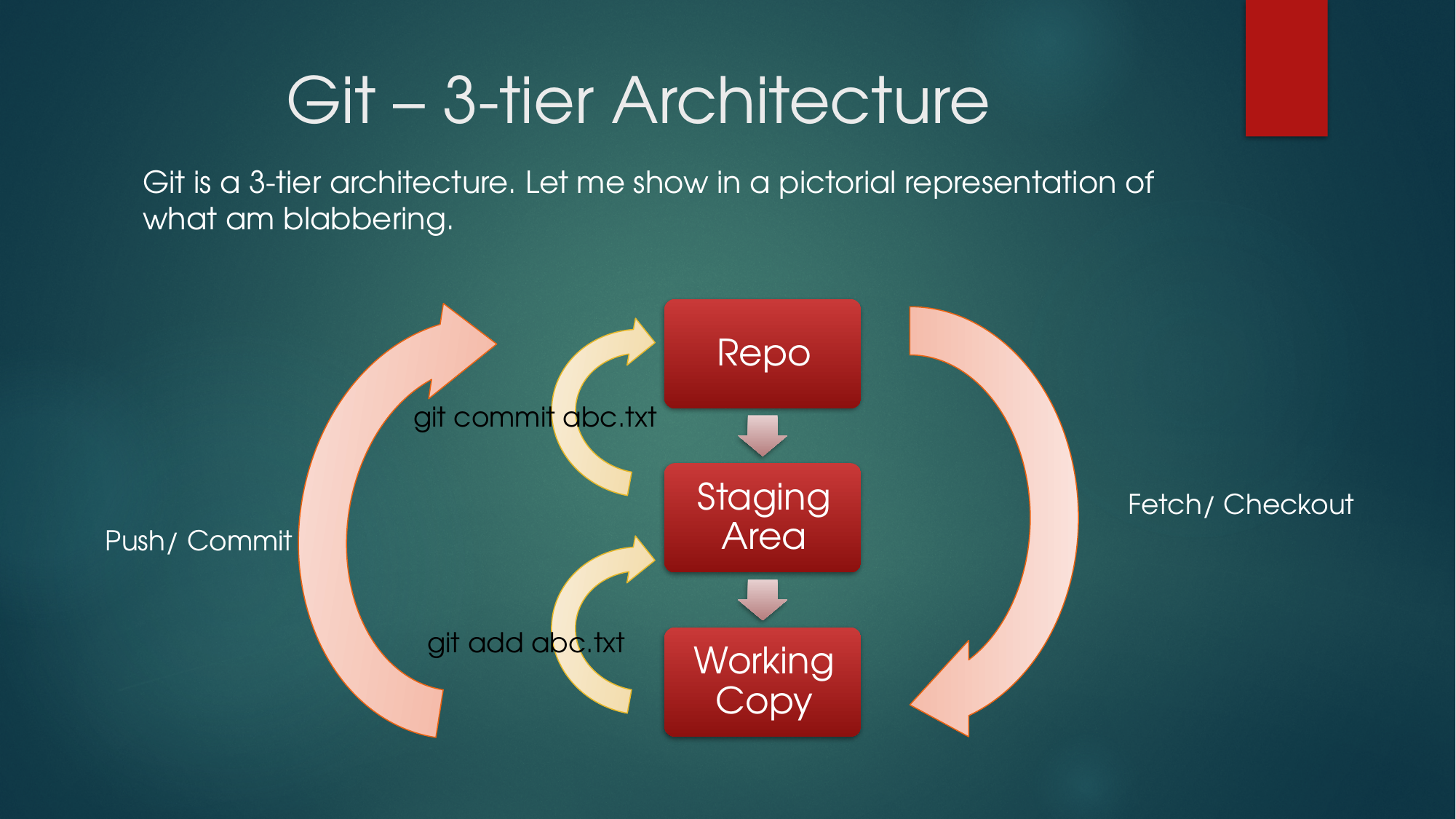

# Git – 3-tier Architecture
Git is a 3-tier architecture. Let me show in a pictorial representation of what am blabbering.
Repo

Staging Area

Working Copy

git commit abc.txt
Fetch/ Checkout
Push/ Commit

git add abc.txt